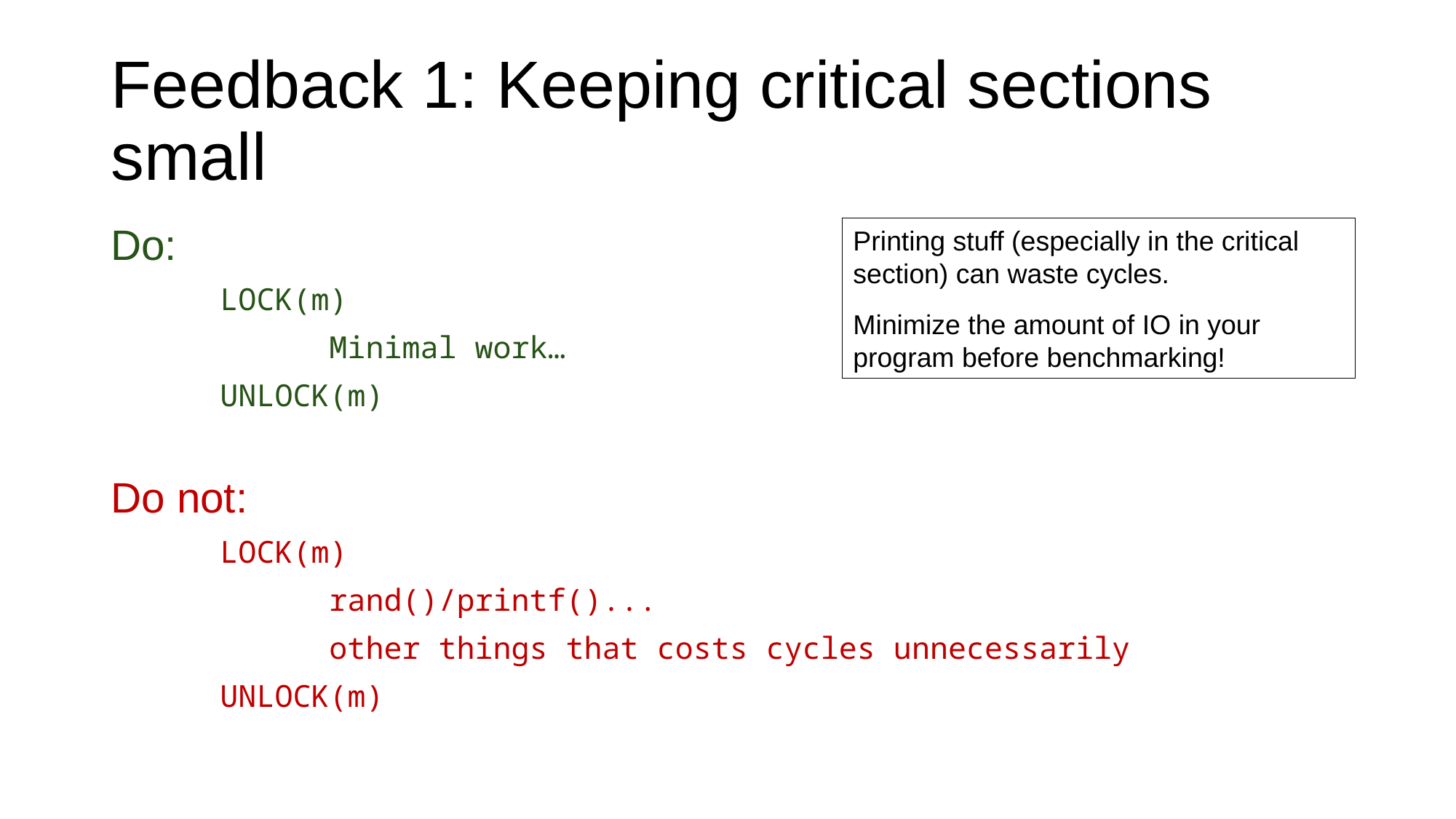

# Feedback 1: Keeping critical sections small
Do:
	LOCK(m)
		Minimal work…
	UNLOCK(m)

Do not:
	LOCK(m)
		rand()/printf()...
		other things that costs cycles unnecessarily
	UNLOCK(m)
Printing stuff (especially in the critical section) can waste cycles.
Minimize the amount of IO in your program before benchmarking!